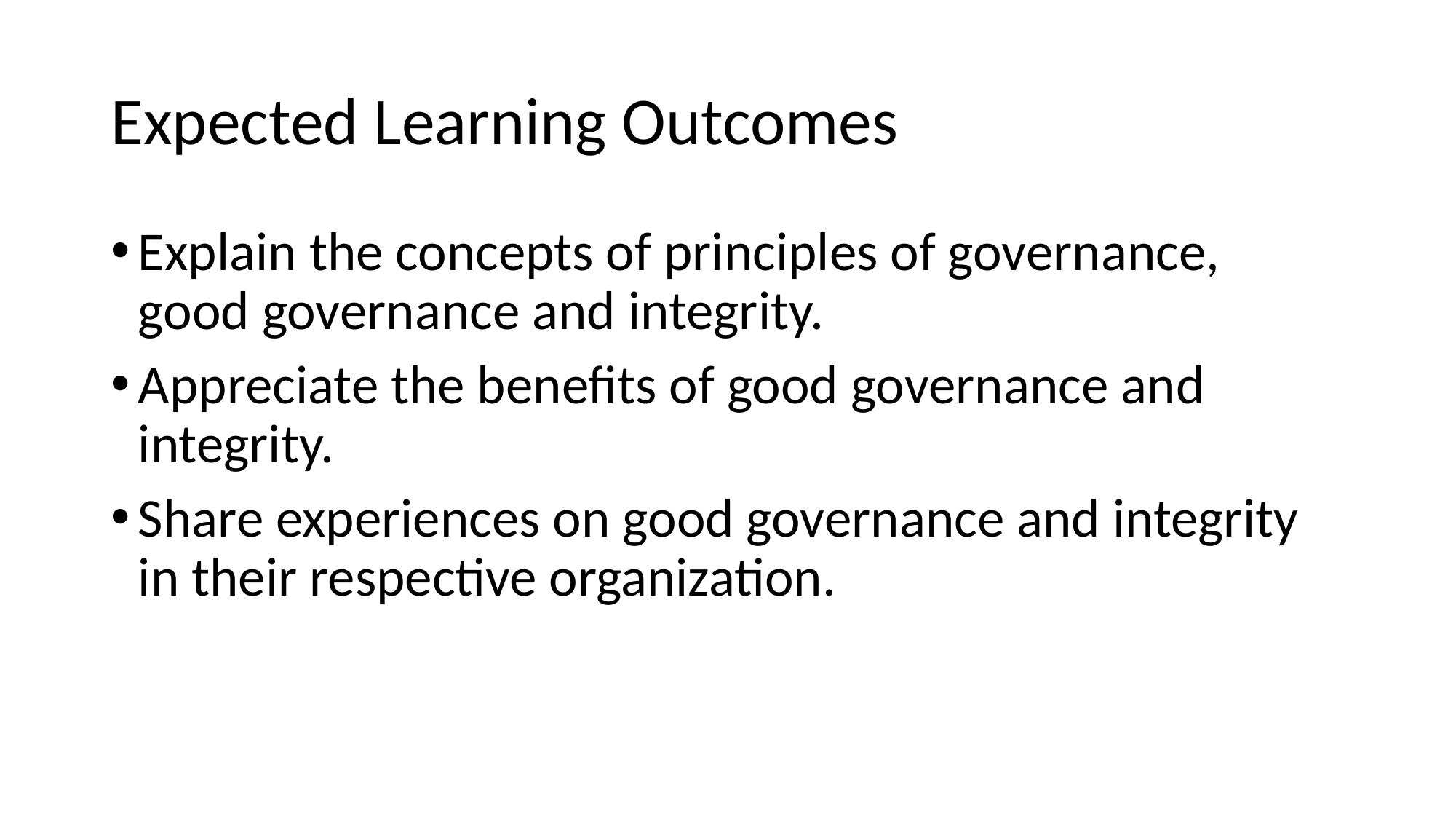

# Expected Learning Outcomes
Explain the concepts of principles of governance, good governance and integrity.
Appreciate the benefits of good governance and integrity.
Share experiences on good governance and integrity in their respective organization.